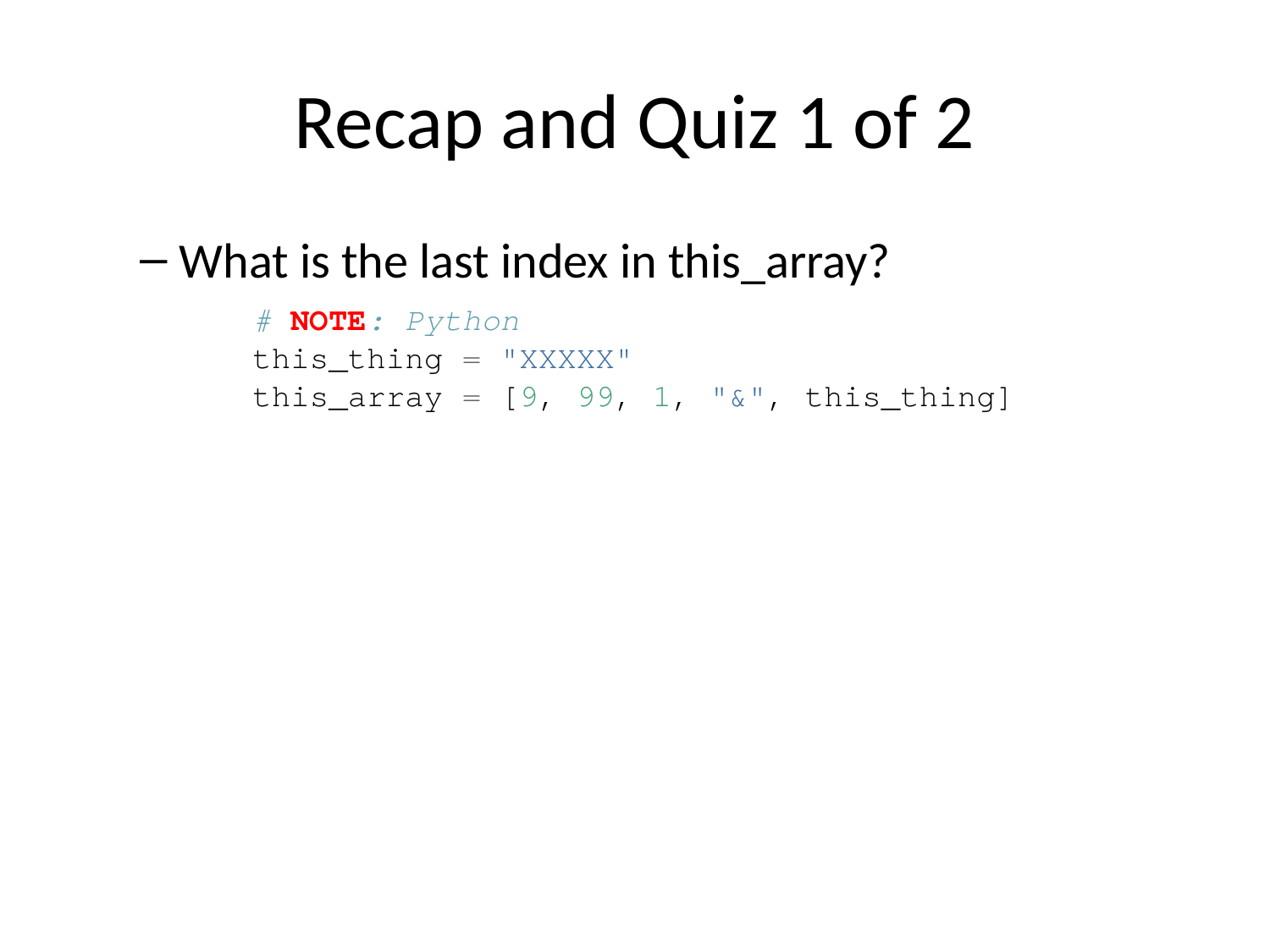

# Recap and Quiz 1 of 2
What is the last index in this_array?
# NOTE: Python this_thing = "XXXXX" this_array = [9, 99, 1, "&", this_thing]